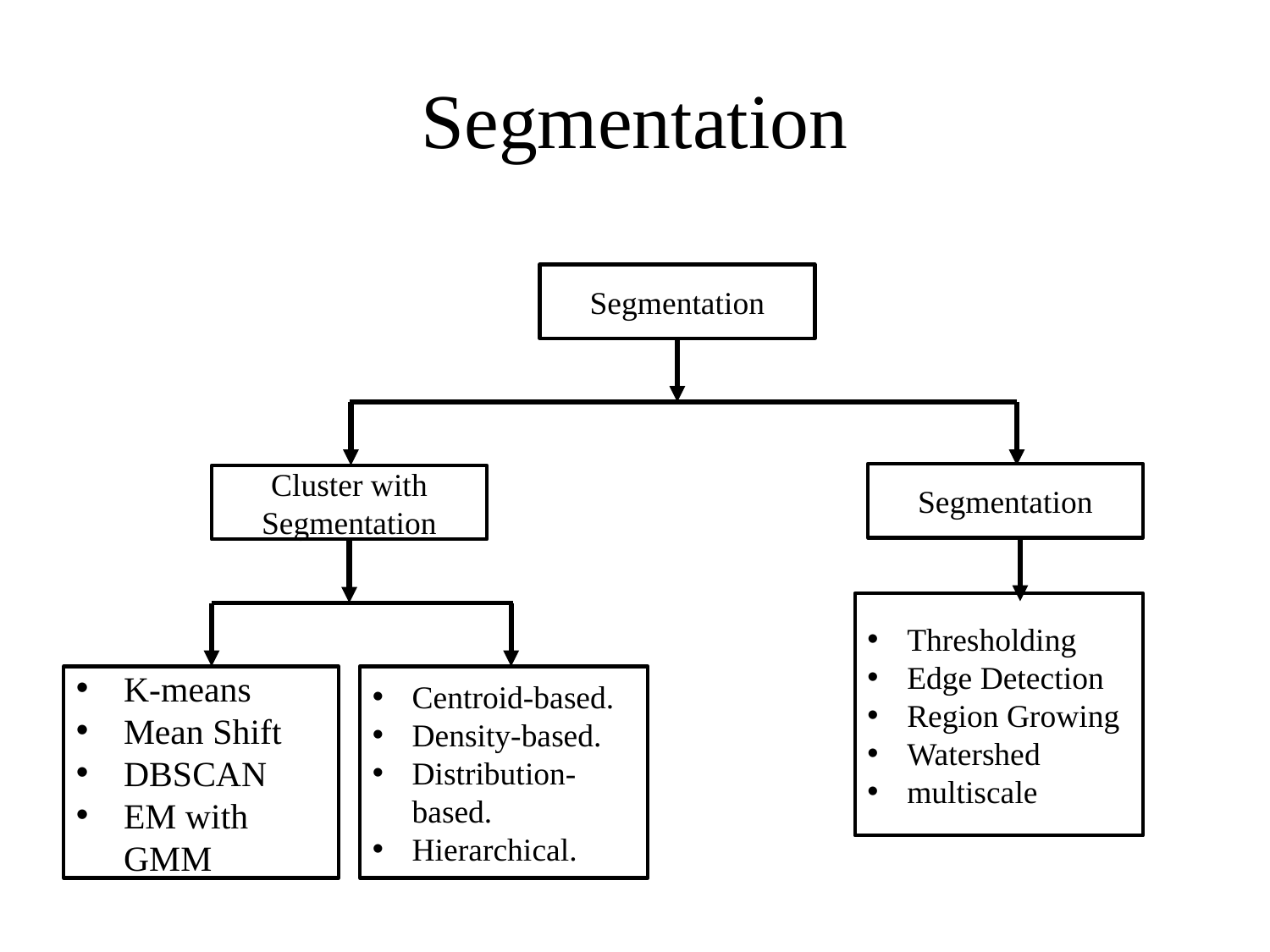

# Segmentation
Segmentation
Segmentation
Cluster with Segmentation
Thresholding
Edge Detection
Region Growing
Watershed
multiscale
K-means
Mean Shift
DBSCAN
EM with GMM
Centroid-based.
Density-based.
Distribution-based.
Hierarchical.